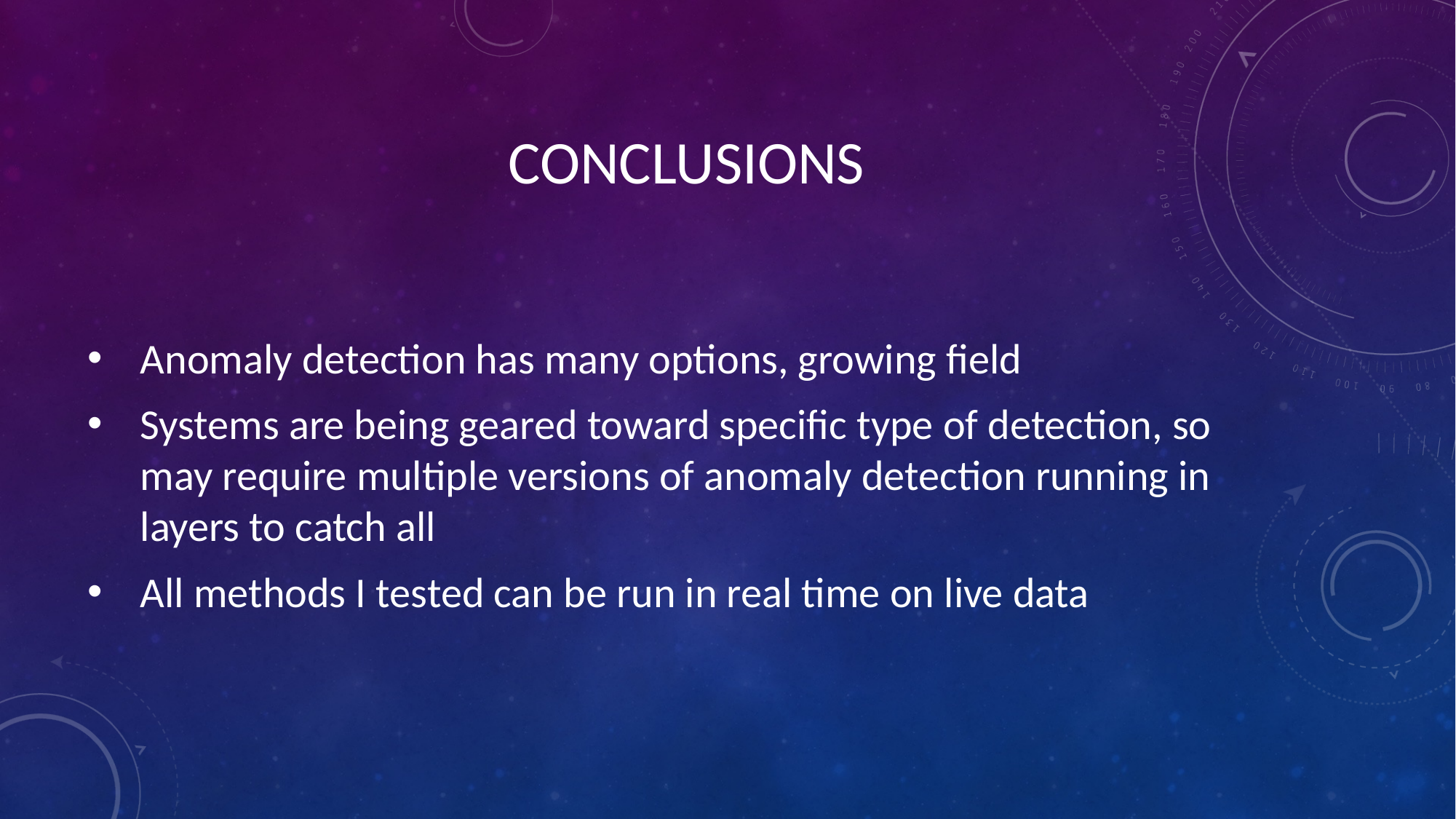

# Conclusions
Anomaly detection has many options, growing field
Systems are being geared toward specific type of detection, so may require multiple versions of anomaly detection running in layers to catch all
All methods I tested can be run in real time on live data